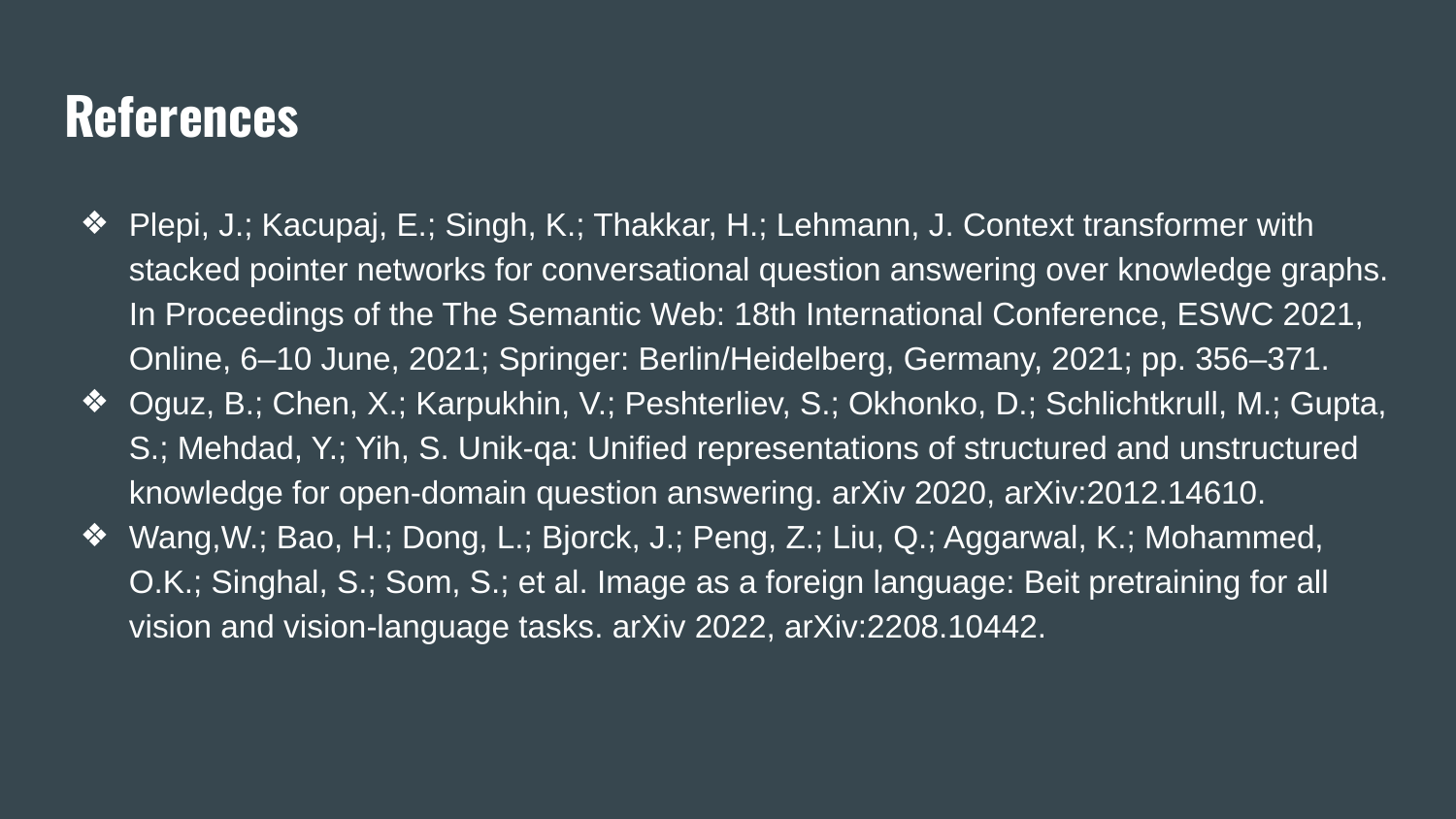

# References
Plepi, J.; Kacupaj, E.; Singh, K.; Thakkar, H.; Lehmann, J. Context transformer with stacked pointer networks for conversational question answering over knowledge graphs. In Proceedings of the The Semantic Web: 18th International Conference, ESWC 2021, Online, 6–10 June, 2021; Springer: Berlin/Heidelberg, Germany, 2021; pp. 356–371.
Oguz, B.; Chen, X.; Karpukhin, V.; Peshterliev, S.; Okhonko, D.; Schlichtkrull, M.; Gupta, S.; Mehdad, Y.; Yih, S. Unik-qa: Unified representations of structured and unstructured knowledge for open-domain question answering. arXiv 2020, arXiv:2012.14610.
Wang,W.; Bao, H.; Dong, L.; Bjorck, J.; Peng, Z.; Liu, Q.; Aggarwal, K.; Mohammed, O.K.; Singhal, S.; Som, S.; et al. Image as a foreign language: Beit pretraining for all vision and vision-language tasks. arXiv 2022, arXiv:2208.10442.